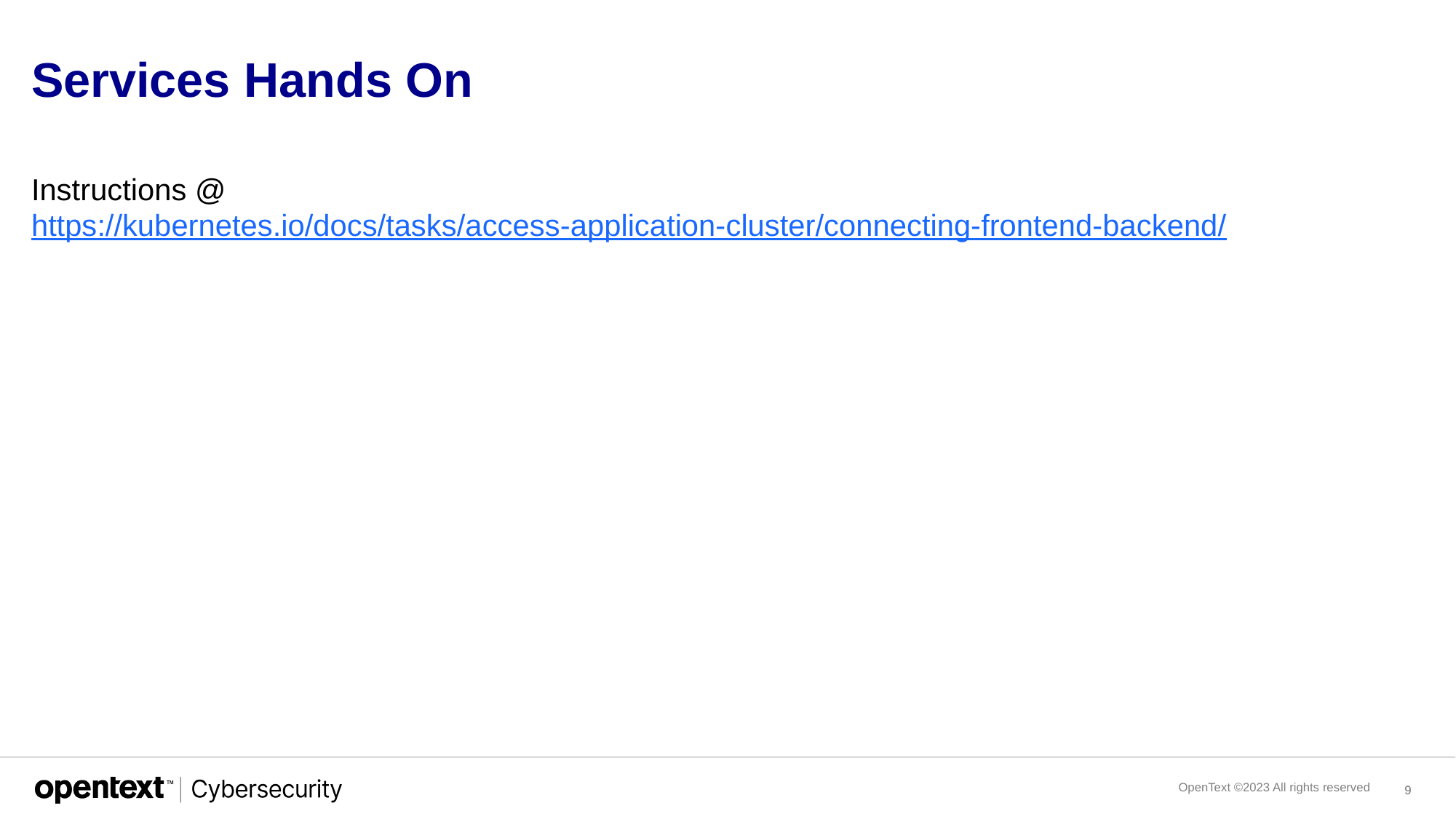

# Services Hands On
Instructions @ https://kubernetes.io/docs/tasks/access-application-cluster/connecting-frontend-backend/